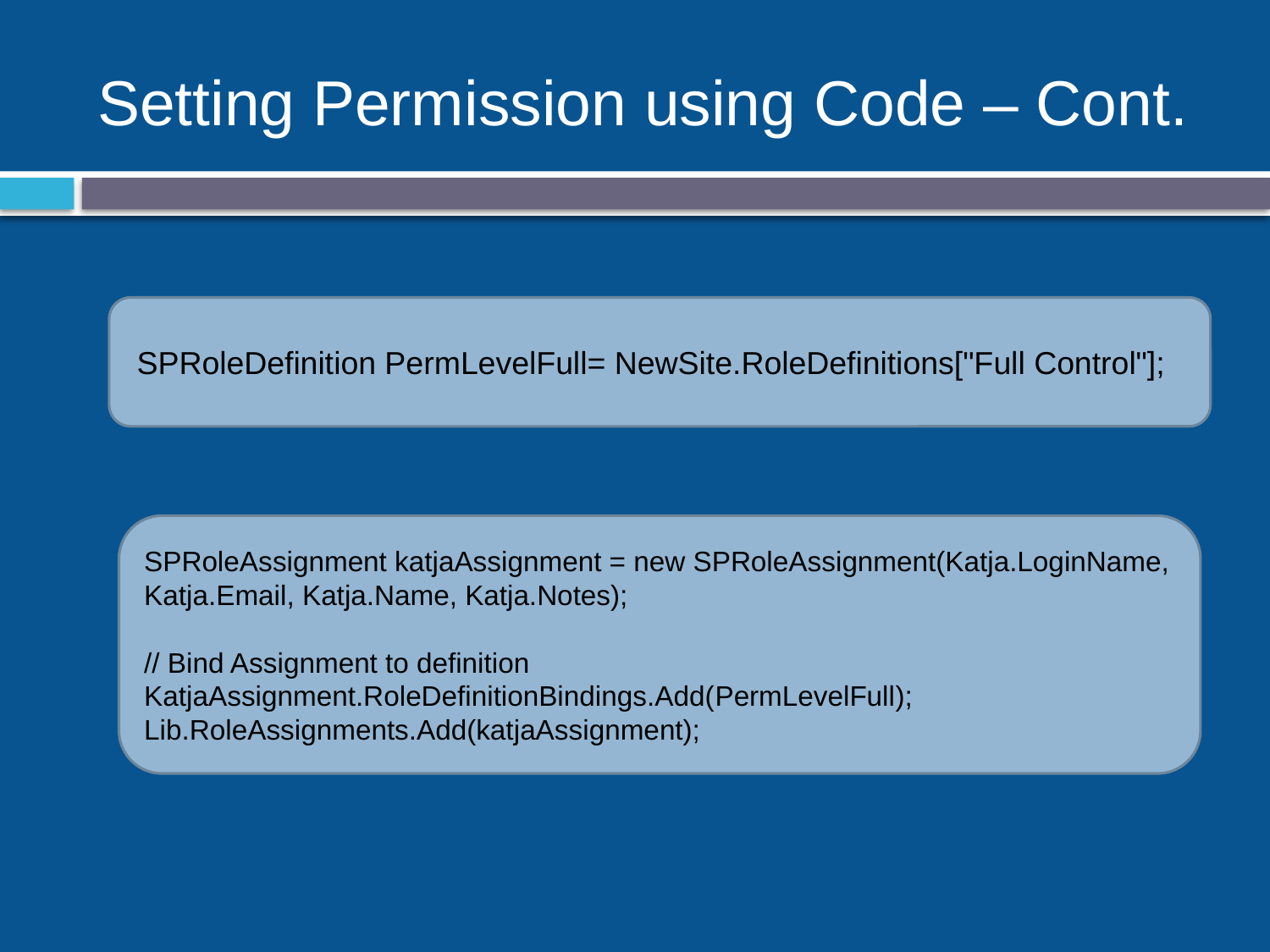

# Setting Permission using Code – Cont.

 SPRoleDefinition PermLevelFull= NewSite.RoleDefinitions["Full Control"];
SPRoleAssignment katjaAssignment = new SPRoleAssignment(Katja.LoginName, Katja.Email, Katja.Name, Katja.Notes);

// Bind Assignment to definition
KatjaAssignment.RoleDefinitionBindings.Add(PermLevelFull);
Lib.RoleAssignments.Add(katjaAssignment);